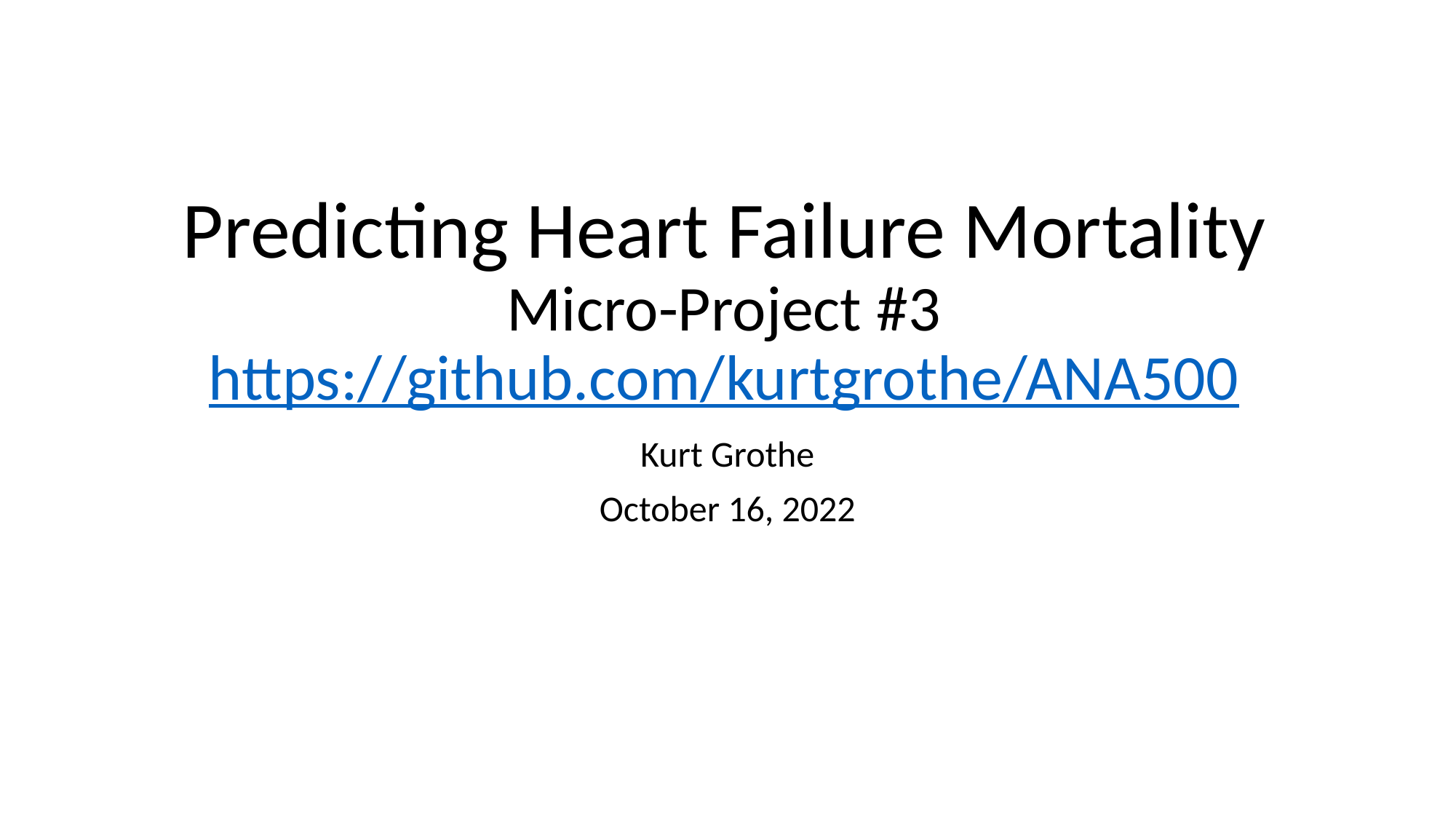

# Predicting Heart Failure Mortality Micro-Project #3 https://github.com/kurtgrothe/ANA500
Kurt Grothe
October 16, 2022